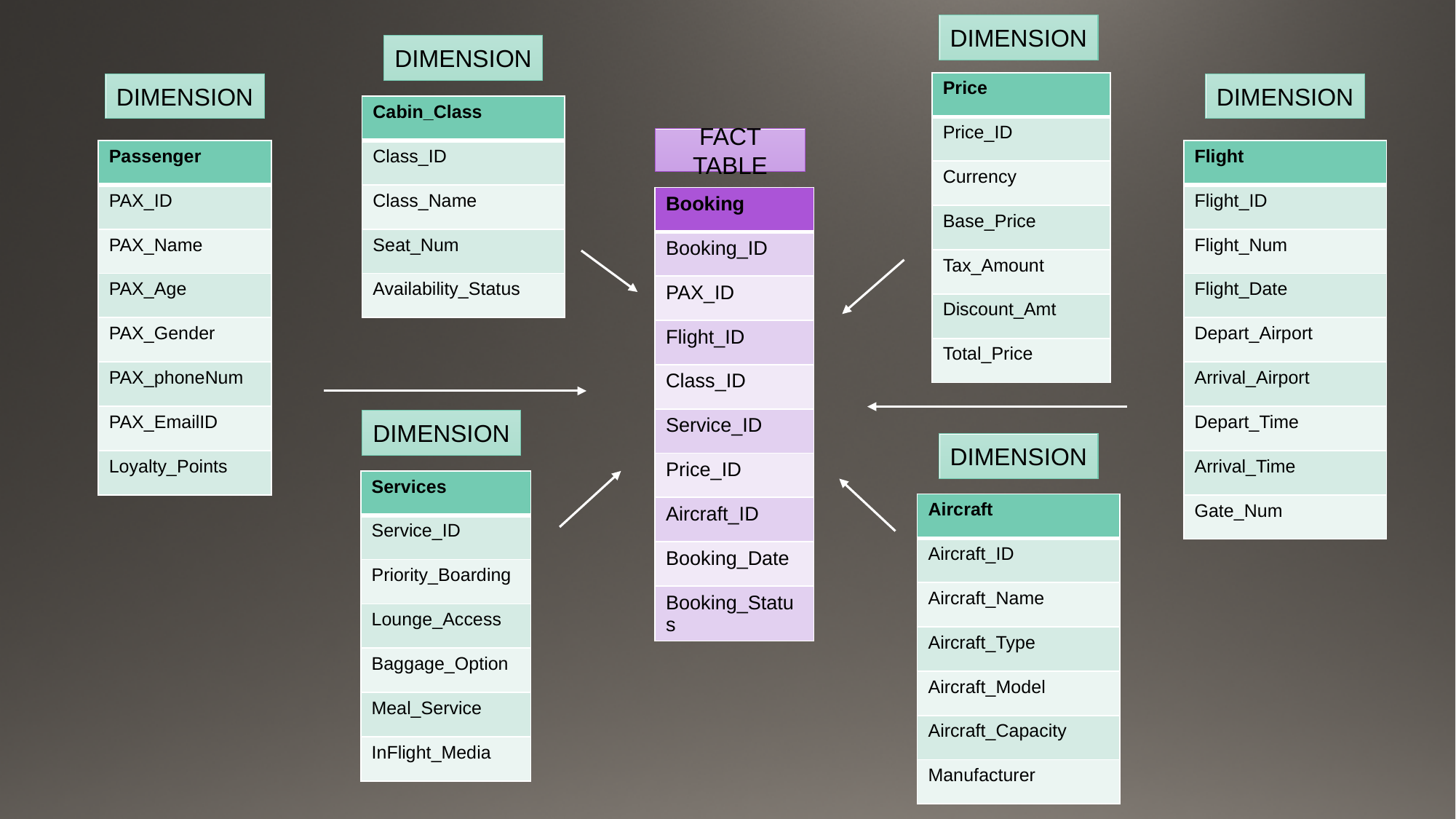

DIMENSION
DIMENSION
| Price |
| --- |
| Price\_ID |
| Currency |
| Base\_Price |
| Tax\_Amount |
| Discount\_Amt |
| Total\_Price |
DIMENSION
DIMENSION
| Cabin\_Class |
| --- |
| Class\_ID |
| Class\_Name |
| Seat\_Num |
| Availability\_Status |
FACT TABLE
| Passenger |
| --- |
| PAX\_ID |
| PAX\_Name |
| PAX\_Age |
| PAX\_Gender |
| PAX\_phoneNum |
| PAX\_EmailID |
| Loyalty\_Points |
| Flight |
| --- |
| Flight\_ID |
| Flight\_Num |
| Flight\_Date |
| Depart\_Airport |
| Arrival\_Airport |
| Depart\_Time |
| Arrival\_Time |
| Gate\_Num |
| Booking |
| --- |
| Booking\_ID |
| PAX\_ID |
| Flight\_ID |
| Class\_ID |
| Service\_ID |
| Price\_ID |
| Aircraft\_ID |
| Booking\_Date |
| Booking\_Status |
DIMENSION
DIMENSION
| Services |
| --- |
| Service\_ID |
| Priority\_Boarding |
| Lounge\_Access |
| Baggage\_Option |
| Meal\_Service |
| InFlight\_Media |
| Aircraft |
| --- |
| Aircraft\_ID |
| Aircraft\_Name |
| Aircraft\_Type |
| Aircraft\_Model |
| Aircraft\_Capacity |
| Manufacturer |